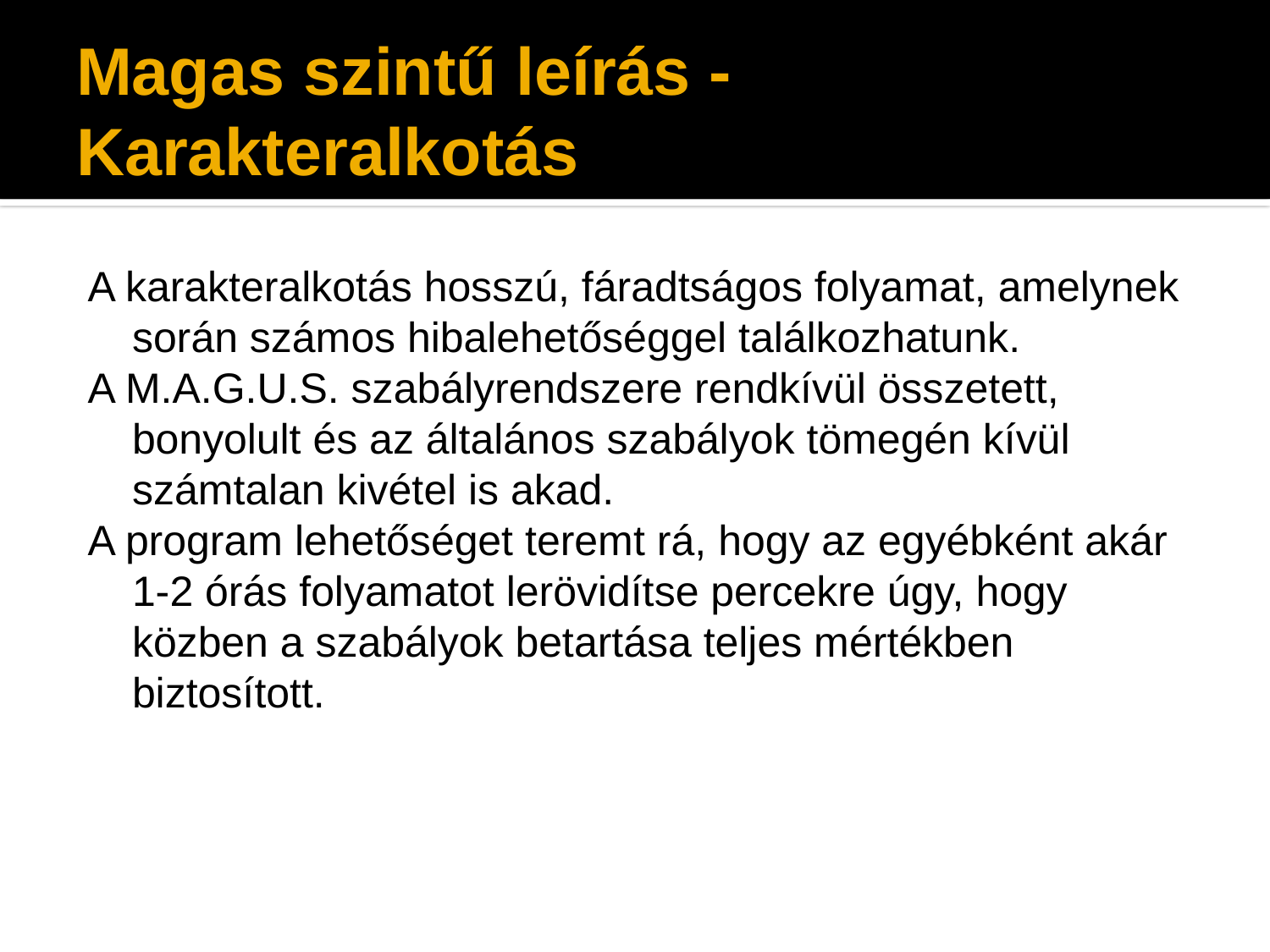

# Magas szintű leírás - Karakteralkotás
A karakteralkotás hosszú, fáradtságos folyamat, amelynek során számos hibalehetőséggel találkozhatunk.
A M.A.G.U.S. szabályrendszere rendkívül összetett, bonyolult és az általános szabályok tömegén kívül számtalan kivétel is akad.
A program lehetőséget teremt rá, hogy az egyébként akár 1-2 órás folyamatot lerövidítse percekre úgy, hogy közben a szabályok betartása teljes mértékben biztosított.